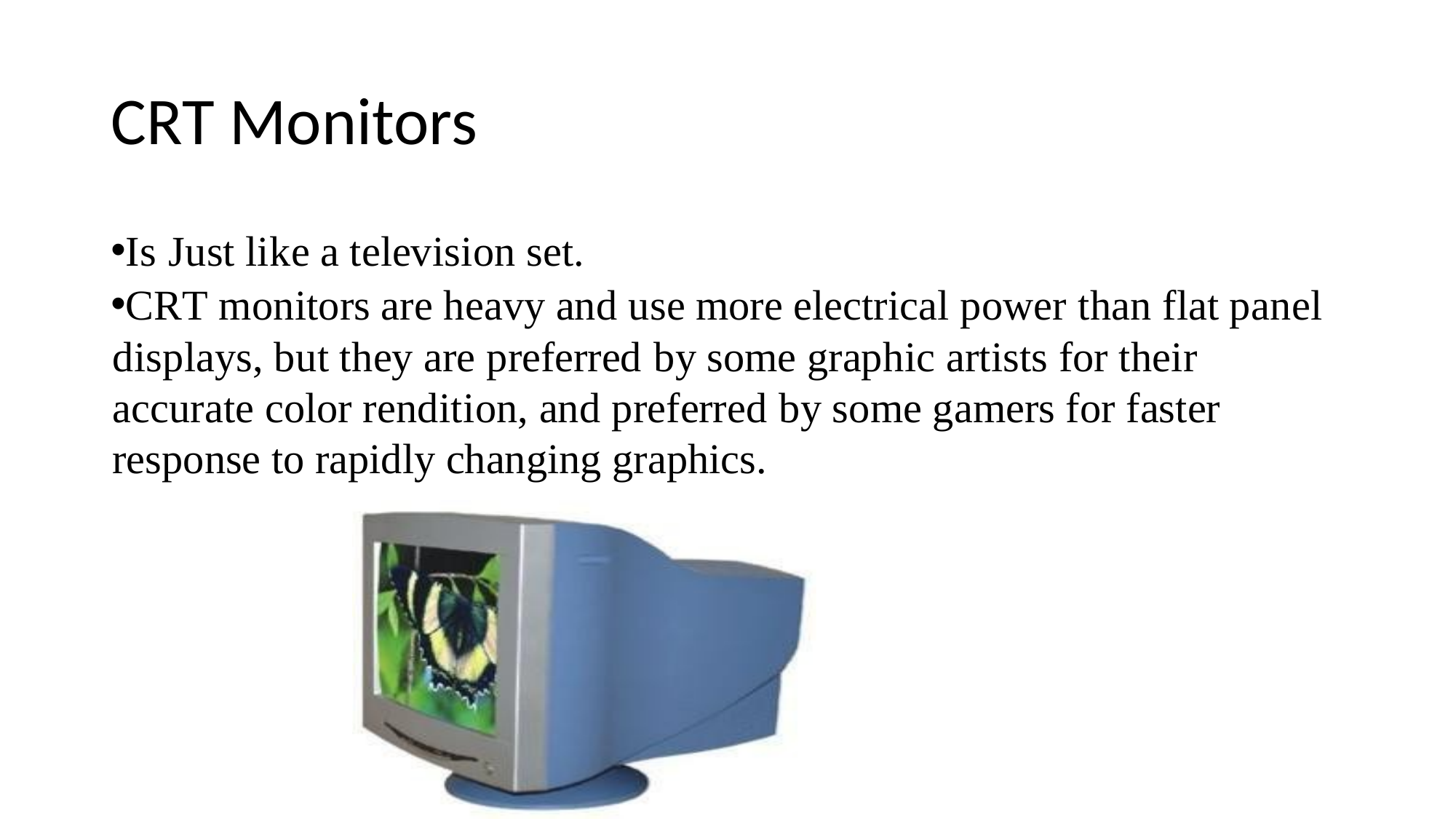

# CRT Monitors
Is Just like a television set.
CRT monitors are heavy and use more electrical power than flat panel displays, but they are preferred by some graphic artists for their accurate color rendition, and preferred by some gamers for faster response to rapidly changing graphics.